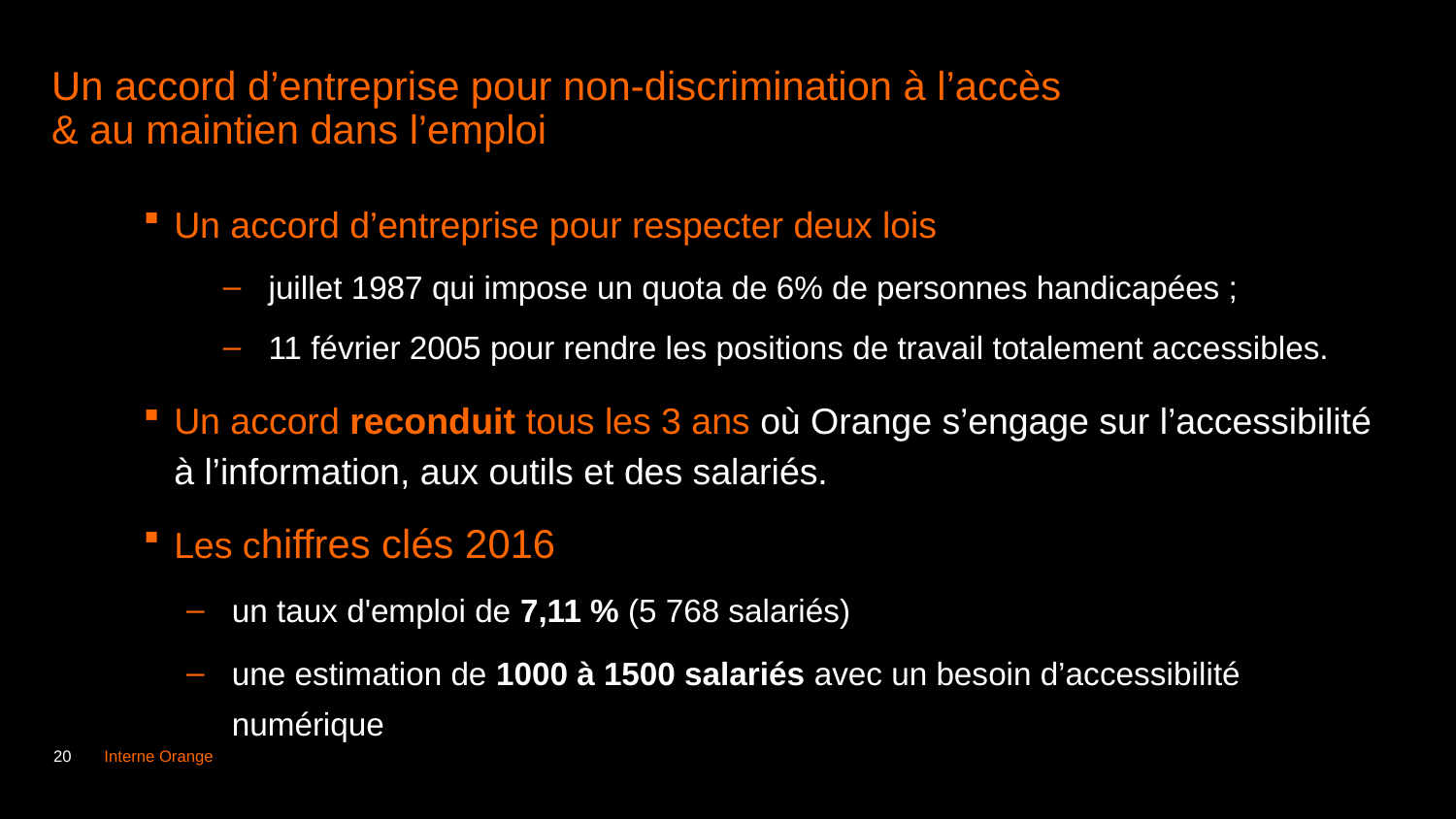

# Un accord d’entreprise pour non-discrimination à l’accès & au maintien dans l’emploi
Un accord d’entreprise pour respecter deux lois
juillet 1987 qui impose un quota de 6% de personnes handicapées ;
11 février 2005 pour rendre les positions de travail totalement accessibles.
Un accord reconduit tous les 3 ans où Orange s’engage sur l’accessibilité à l’information, aux outils et des salariés.
Les chiffres clés 2016
un taux d'emploi de 7,11 % (5 768 salariés)
une estimation de 1000 à 1500 salariés avec un besoin d’accessibilité numérique